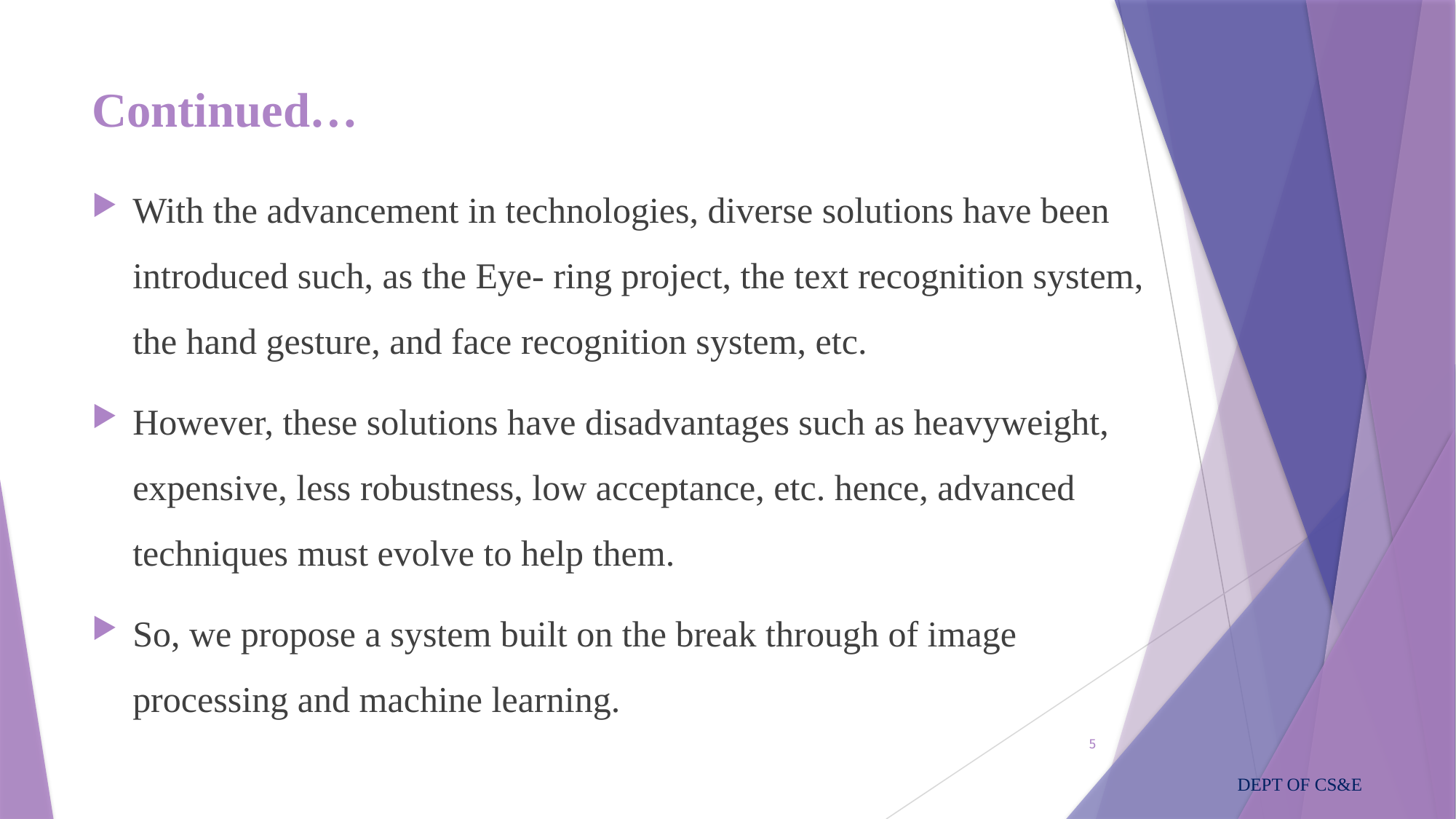

# Continued…
With the advancement in technologies, diverse solutions have been introduced such, as the Eye- ring project, the text recognition system, the hand gesture, and face recognition system, etc.
However, these solutions have disadvantages such as heavyweight, expensive, less robustness, low acceptance, etc. hence, advanced techniques must evolve to help them.
So, we propose a system built on the break through of image processing and machine learning.

5
DEPT OF CS&E